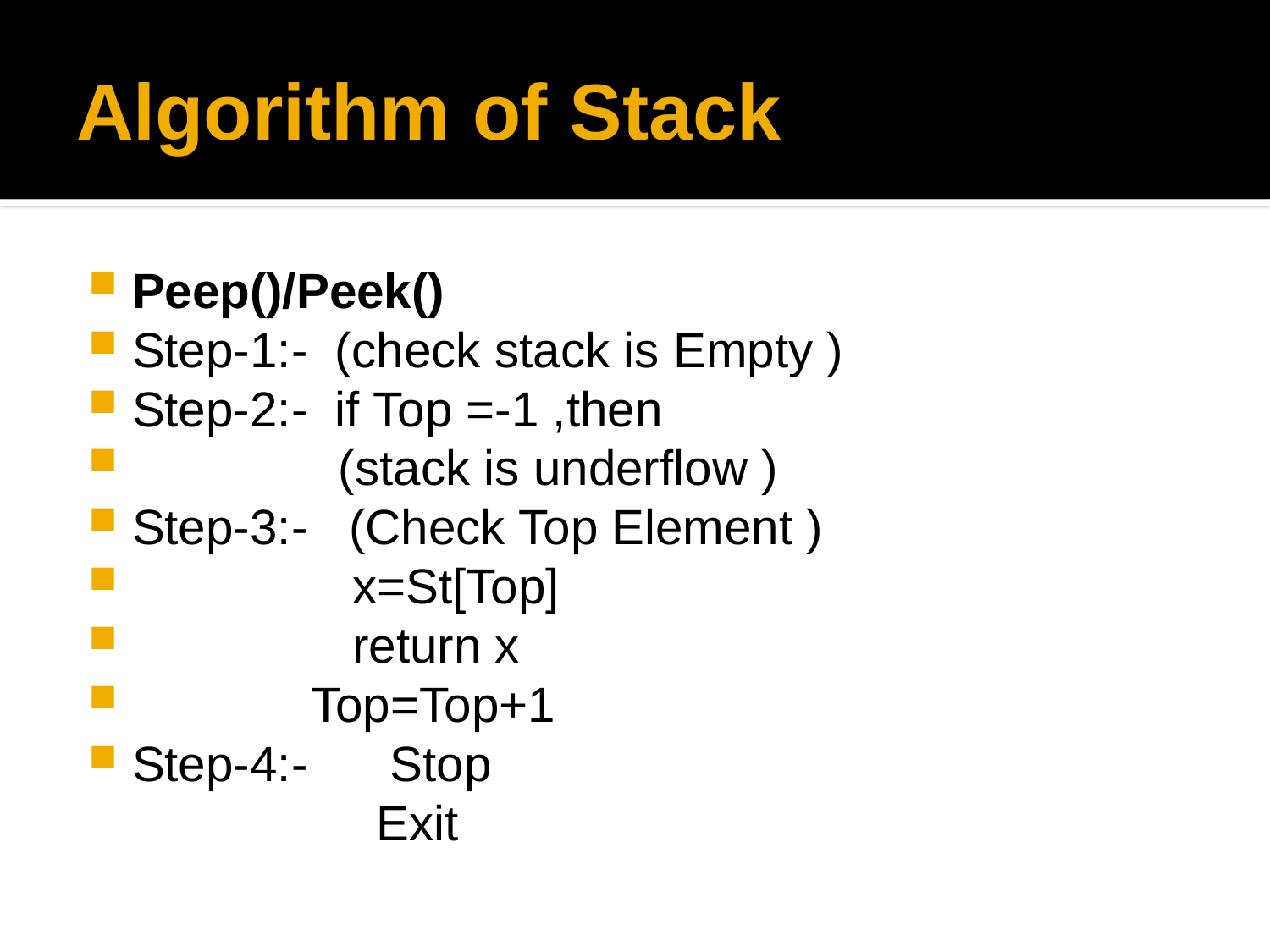

# Algorithm of Stack
Peep()/Peek()
Step-1:-  (check stack is Empty )
Step-2:-  if Top =-1 ,then
               (stack is underflow )
Step-3:-   (Check Top Element )
                x=St[Top]
                return x
             Top=Top+1
Step-4:-      Stop
                     Exit